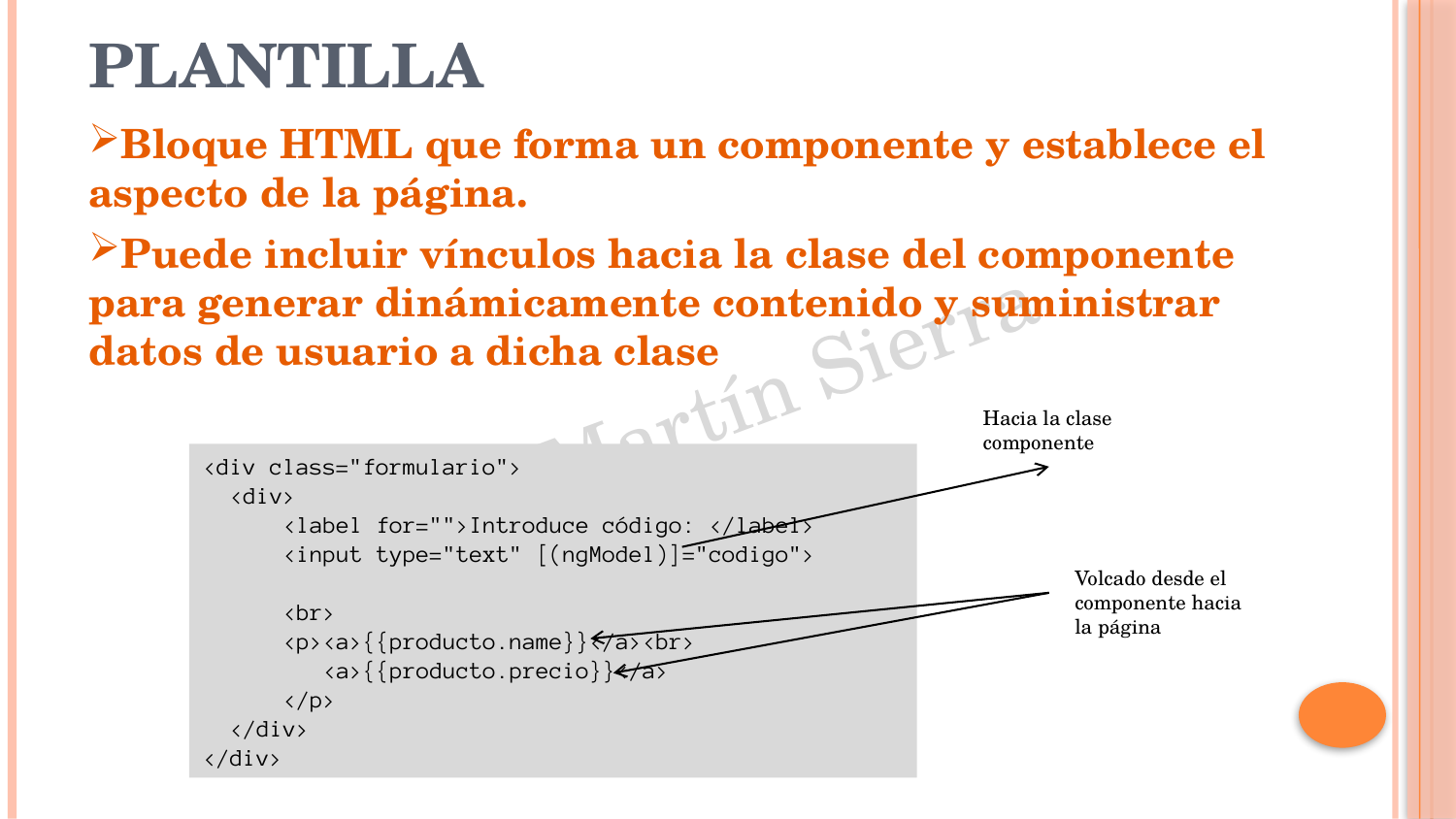

# Plantilla
Bloque HTML que forma un componente y establece el aspecto de la página.
Puede incluir vínculos hacia la clase del componente para generar dinámicamente contenido y suministrar datos de usuario a dicha clase

Hacia la clase componente
<div class="formulario">
  <div>
      <label for="">Introduce código: </label>
      <input type="text" [(ngModel)]="codigo">

      <br>
      <p><a>{{producto.name}}</a><br>
         <a>{{producto.precio}}</a>
      </p>
  </div>
</div>
Volcado desde el componente hacia la página